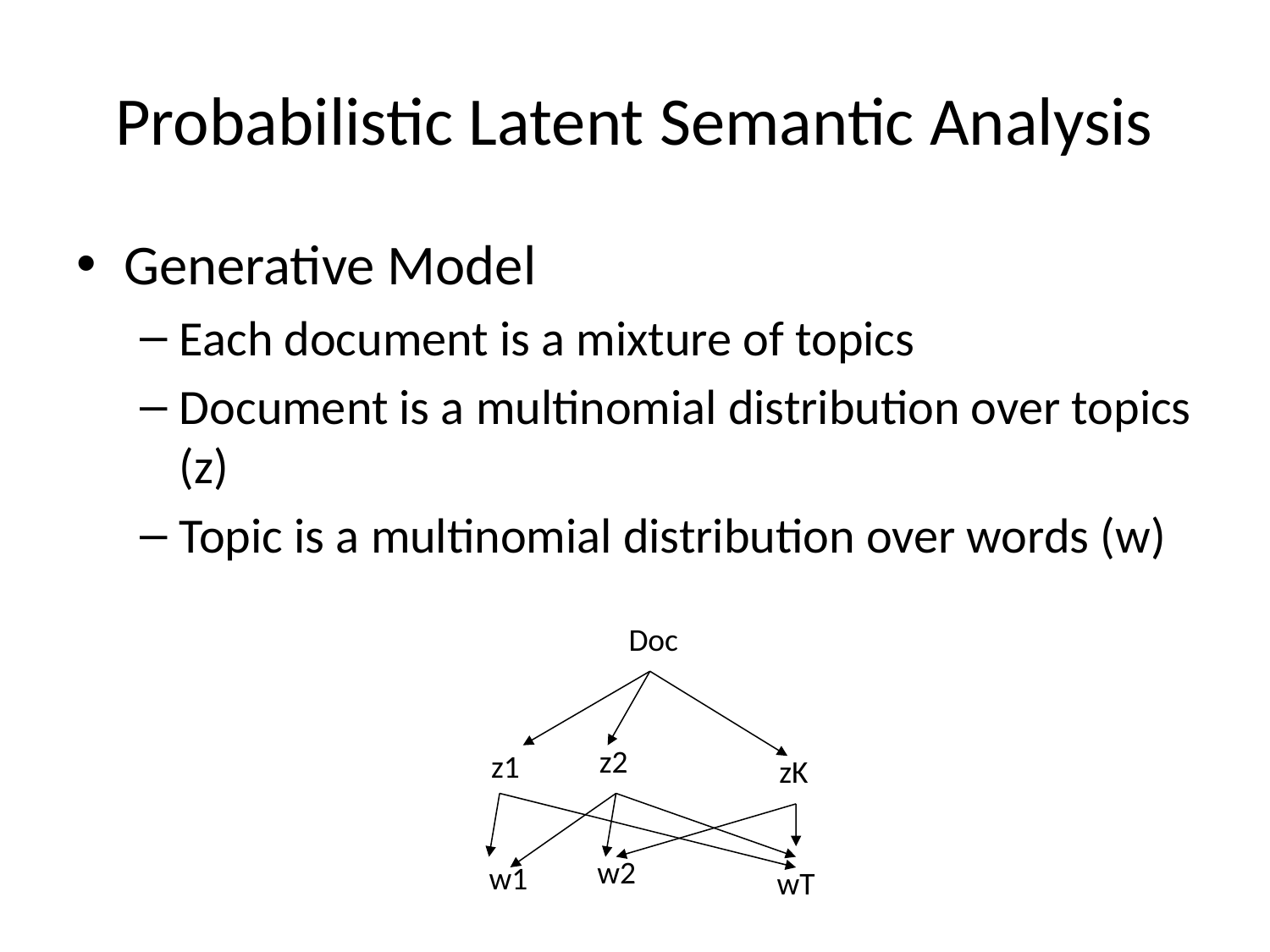

# Probabilistic Latent Semantic Analysis
Generative Model
Each document is a mixture of topics
Document is a multinomial distribution over topics (z)
Topic is a multinomial distribution over words (w)
Doc

z2
z1
zK

w2
w1
wT